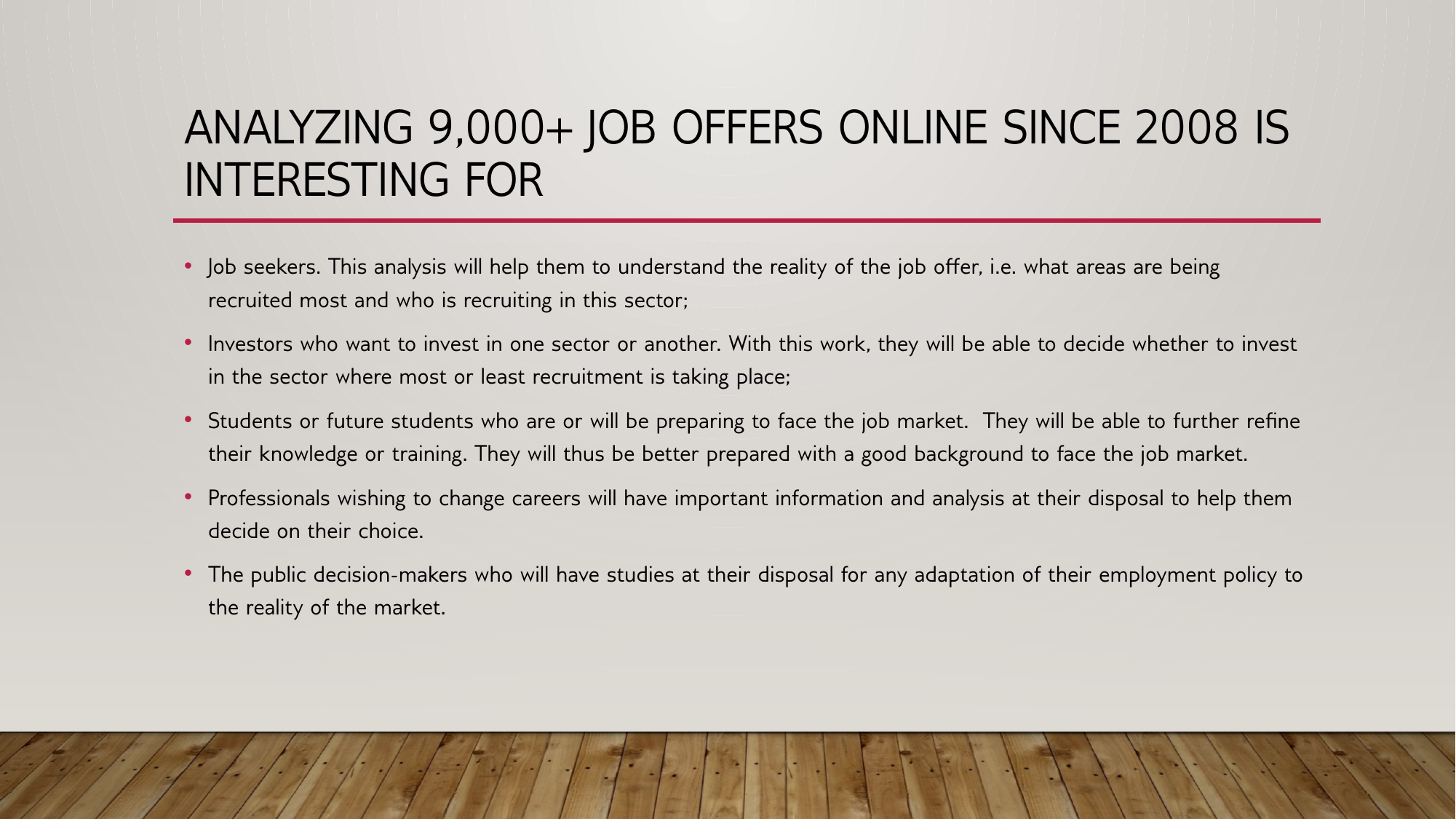

# Analyzing 9,000+ job offers online since 2008 is interesting for
Job seekers. This analysis will help them to understand the reality of the job offer, i.e. what areas are being recruited most and who is recruiting in this sector;
Investors who want to invest in one sector or another. With this work, they will be able to decide whether to invest in the sector where most or least recruitment is taking place;
Students or future students who are or will be preparing to face the job market.  They will be able to further refine their knowledge or training. They will thus be better prepared with a good background to face the job market.
Professionals wishing to change careers will have important information and analysis at their disposal to help them decide on their choice.
The public decision-makers who will have studies at their disposal for any adaptation of their employment policy to the reality of the market.